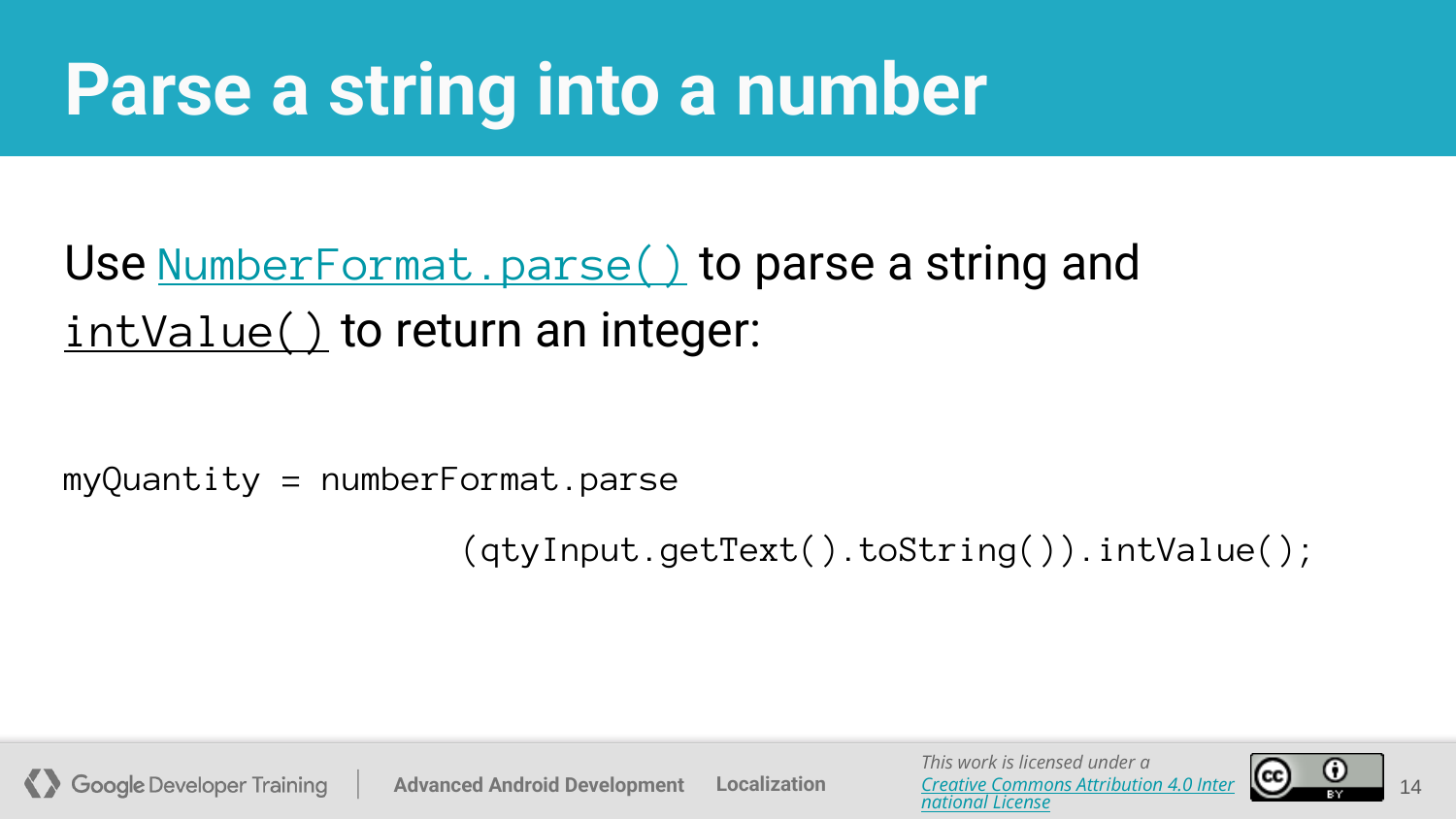

# Parse a string into a number
Use NumberFormat.parse() to parse a string and intValue() to return an integer:

myQuantity = numberFormat.parse
                    (qtyInput.getText().toString()).intValue();

14